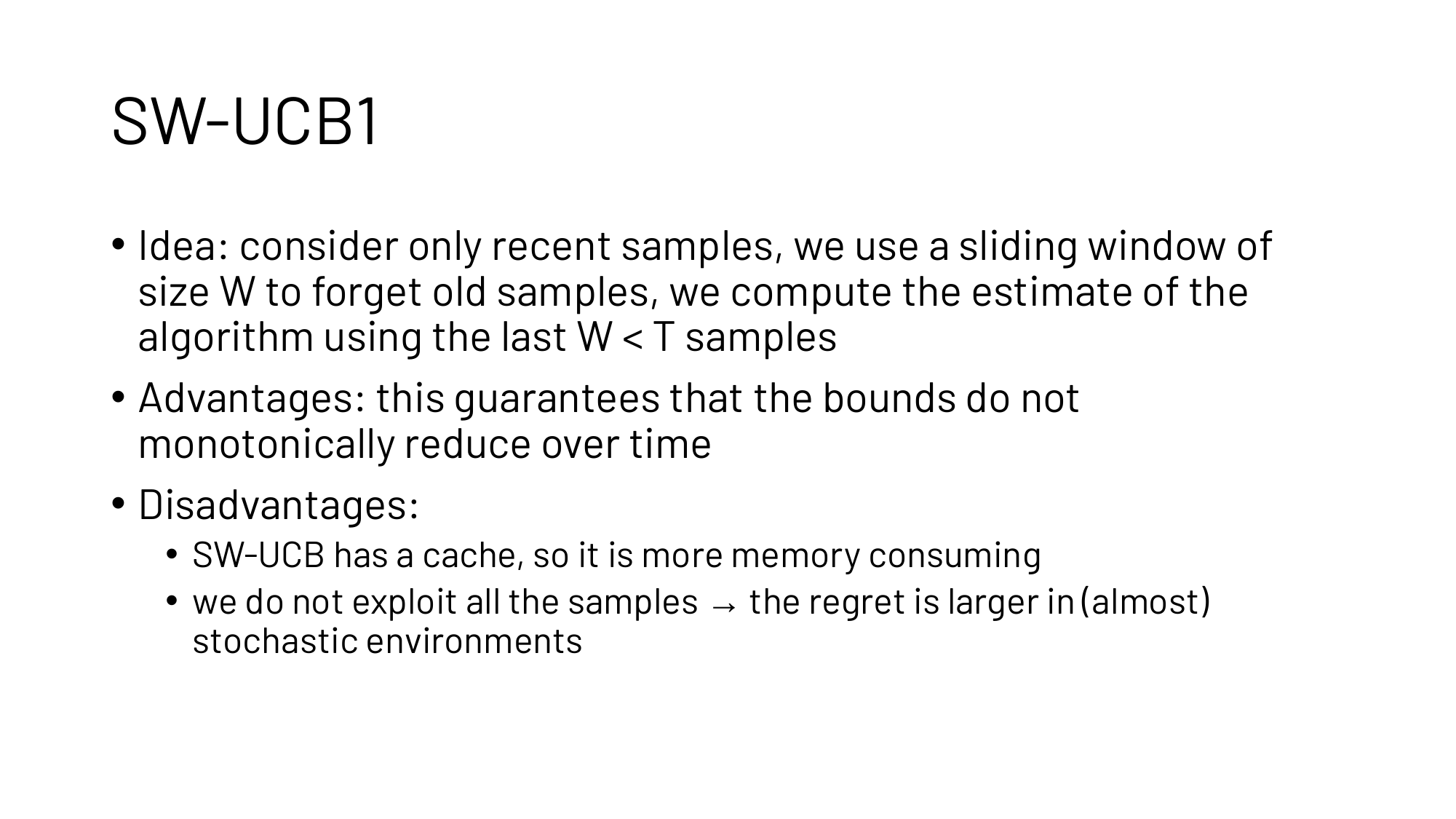

# SW-UCB1
Idea: consider only recent samples, we use a sliding window of size W to forget old samples, we compute the estimate of the algorithm using the last W < T samples
Advantages: this guarantees that the bounds do not monotonically reduce over time
Disadvantages:
SW-UCB has a cache, so it is more memory consuming
we do not exploit all the samples → the regret is larger in (almost) stochastic environments